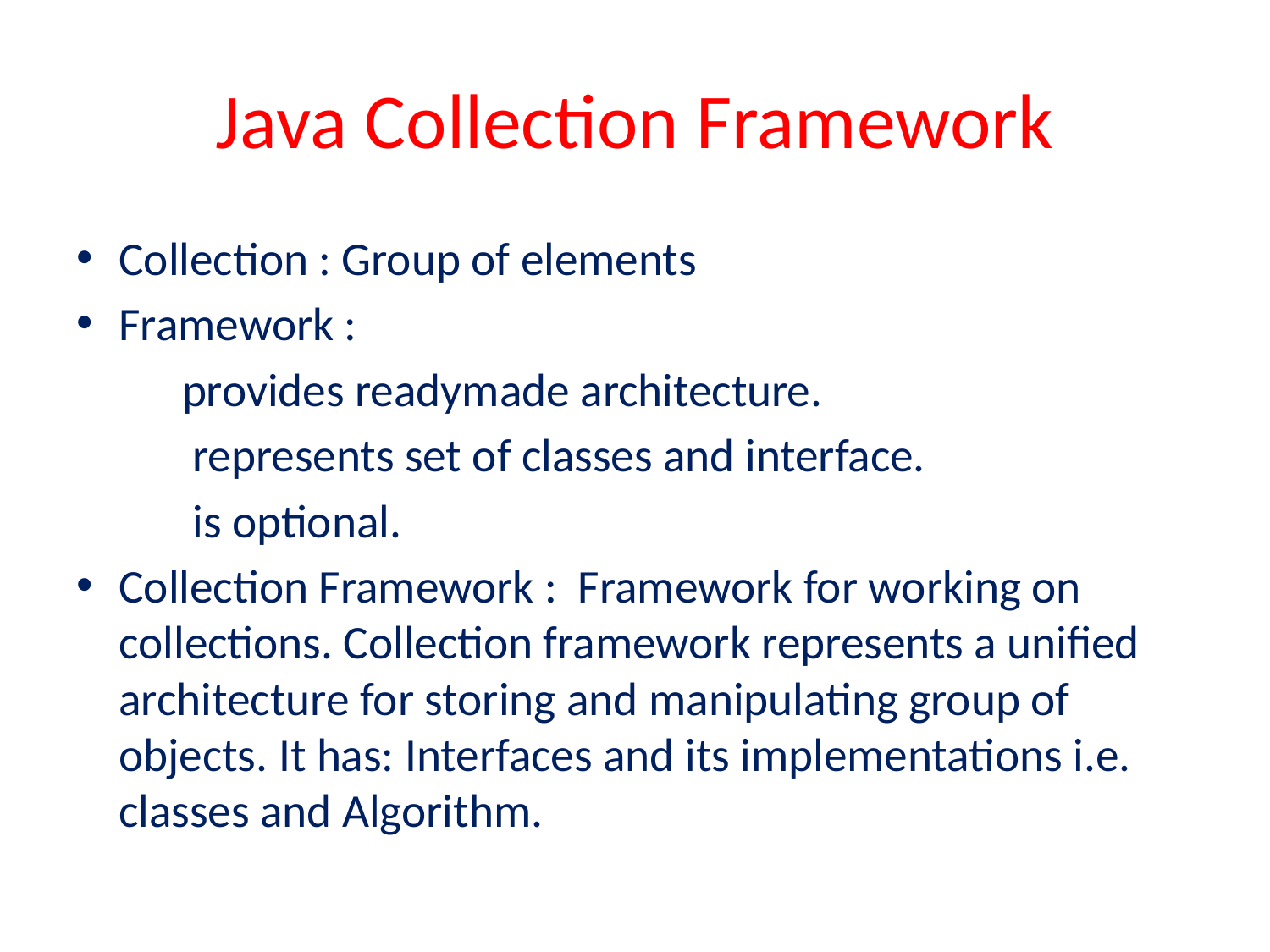

# Java Collection Framework
Collection : Group of elements
Framework :
          provides readymade architecture.
           represents set of classes and interface.
           is optional.
Collection Framework :  Framework for working on collections. Collection framework represents a unified architecture for storing and manipulating group of objects. It has: Interfaces and its implementations i.e. classes and Algorithm.